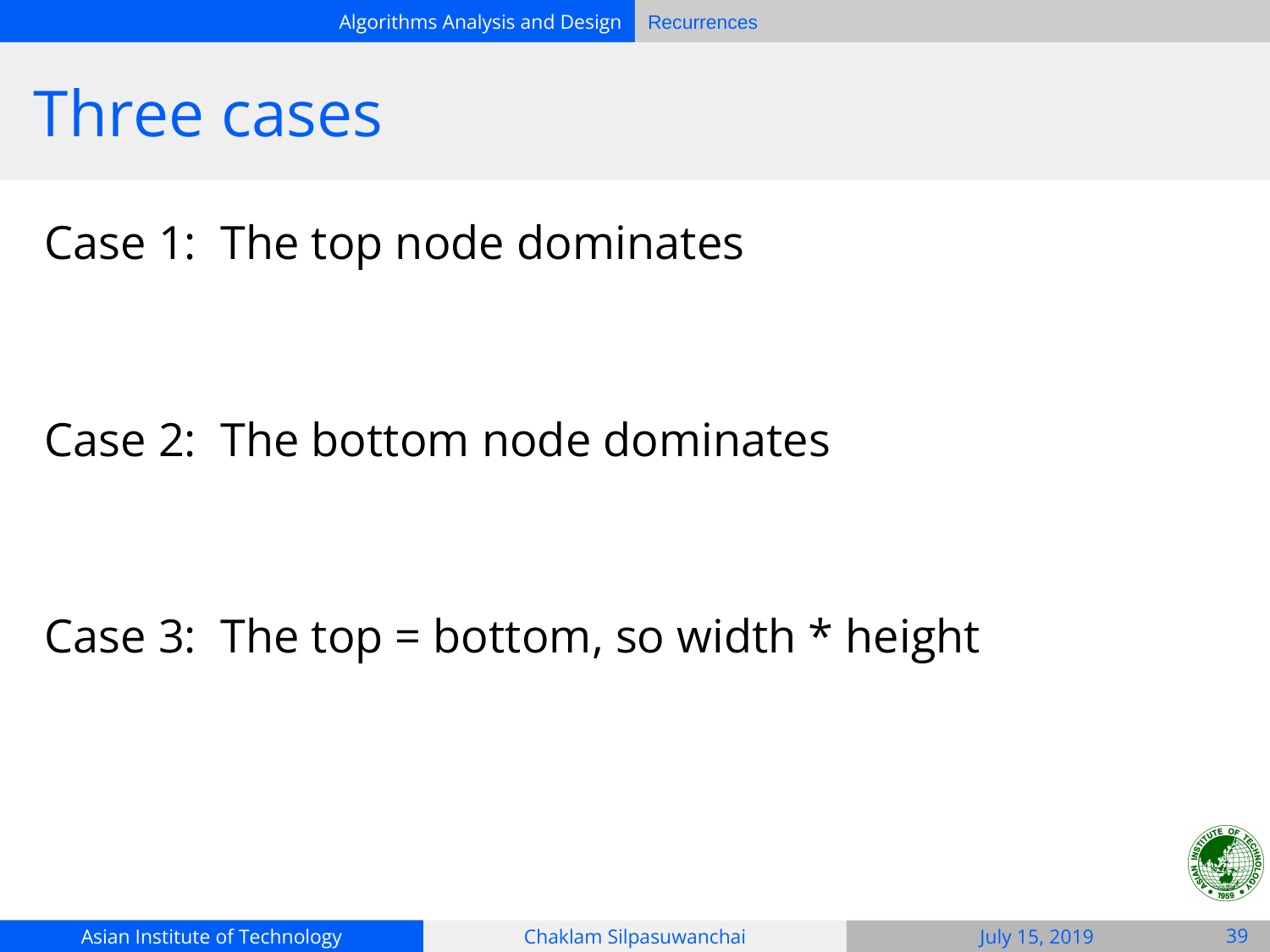

# Three cases
Case 1:  The top node dominates

Case 2:  The bottom node dominates

Case 3:  The top = bottom, so width * height
39